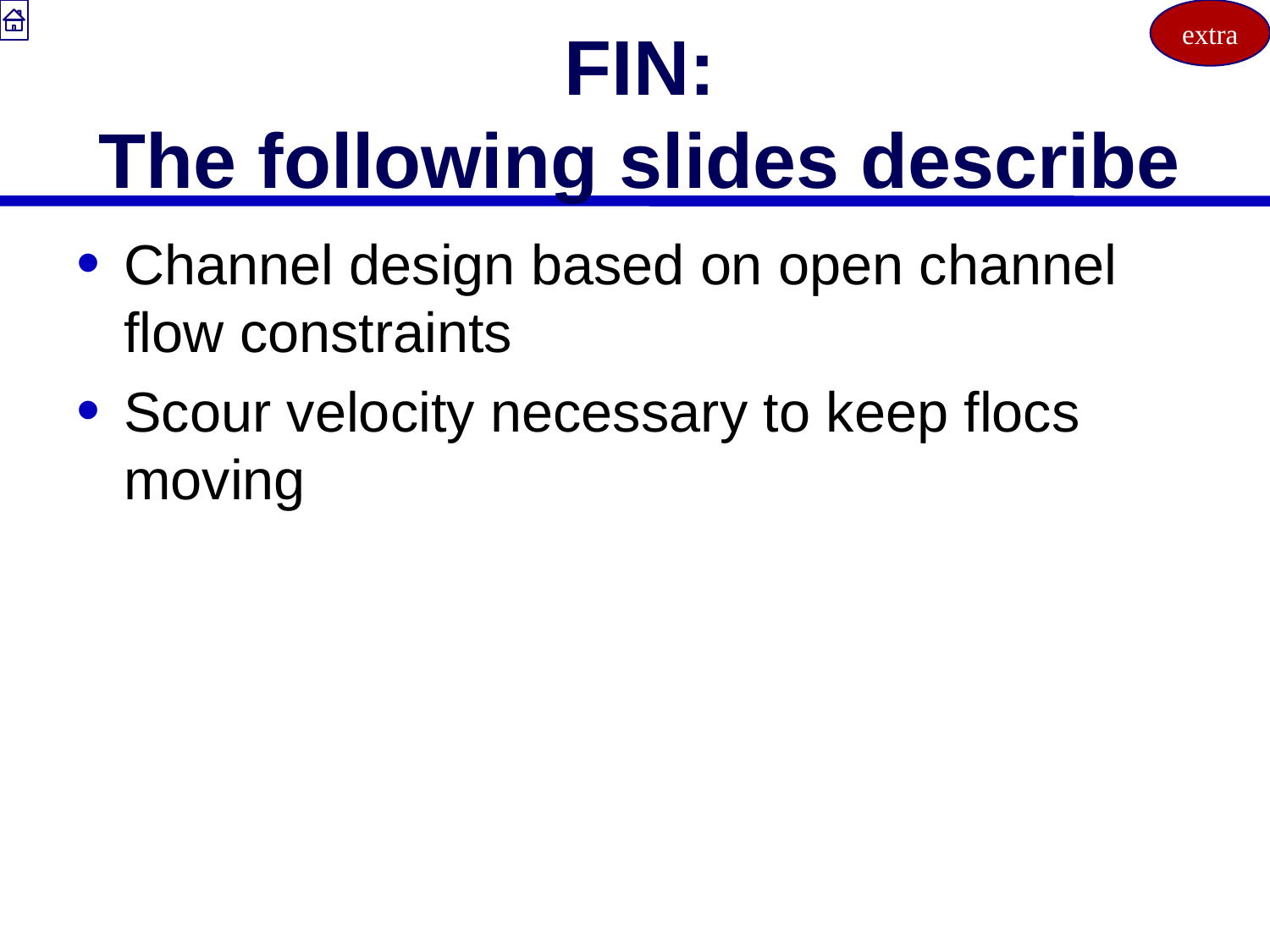

extra
# FIN: The following slides describe
Channel design based on open channel flow constraints
Scour velocity necessary to keep flocs moving